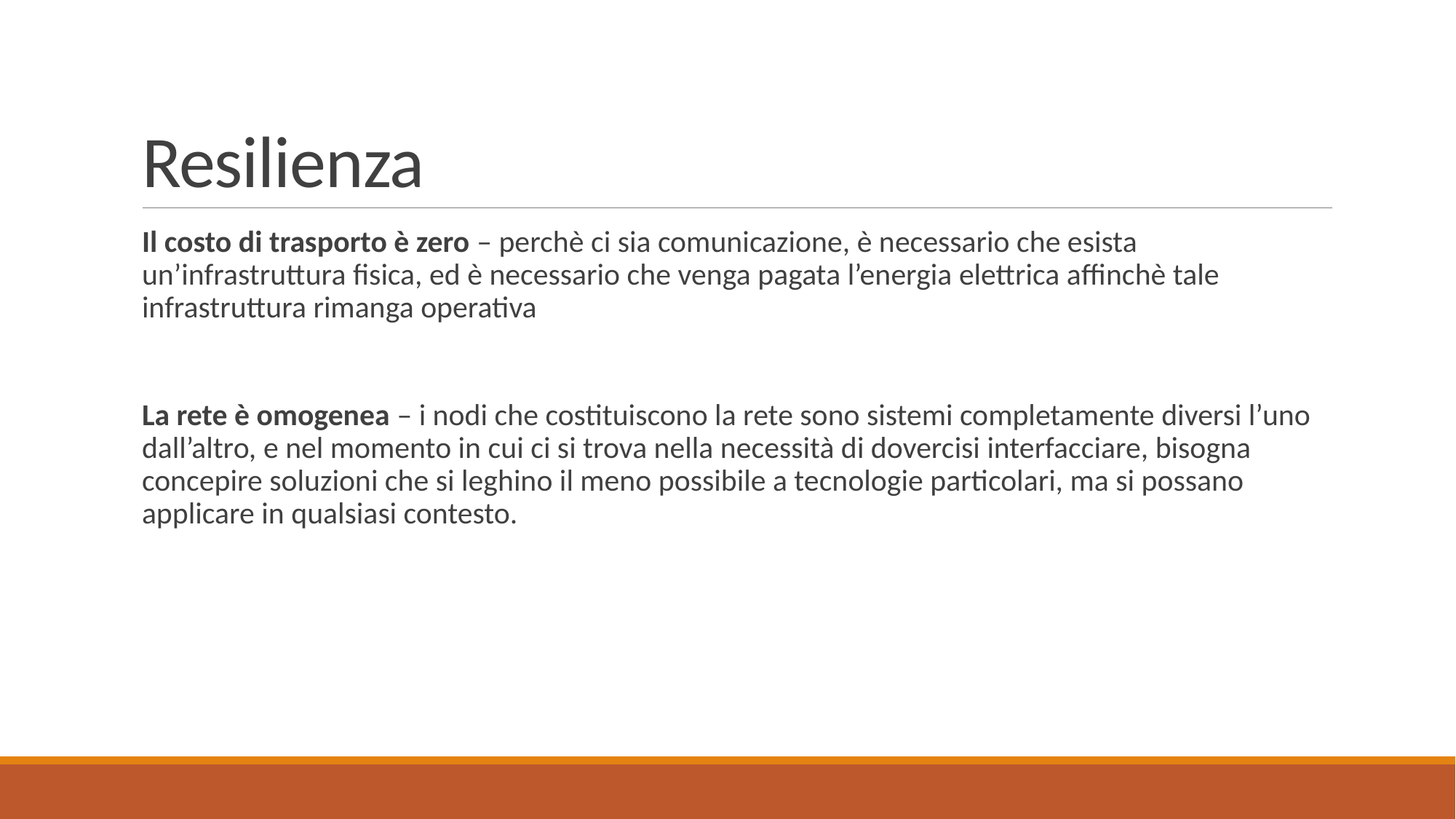

# Resilienza
Il costo di trasporto è zero – perchè ci sia comunicazione, è necessario che esista un’infrastruttura ﬁsica, ed è necessario che venga pagata l’energia elettrica aﬃnchè tale infrastruttura rimanga operativa

La rete è omogenea – i nodi che costituiscono la rete sono sistemi completamente diversi l’uno dall’altro, e nel momento in cui ci si trova nella necessità di dovercisi interfacciare, bisogna concepire soluzioni che si leghino il meno possibile a tecnologie particolari, ma si possano applicare in qualsiasi contesto.